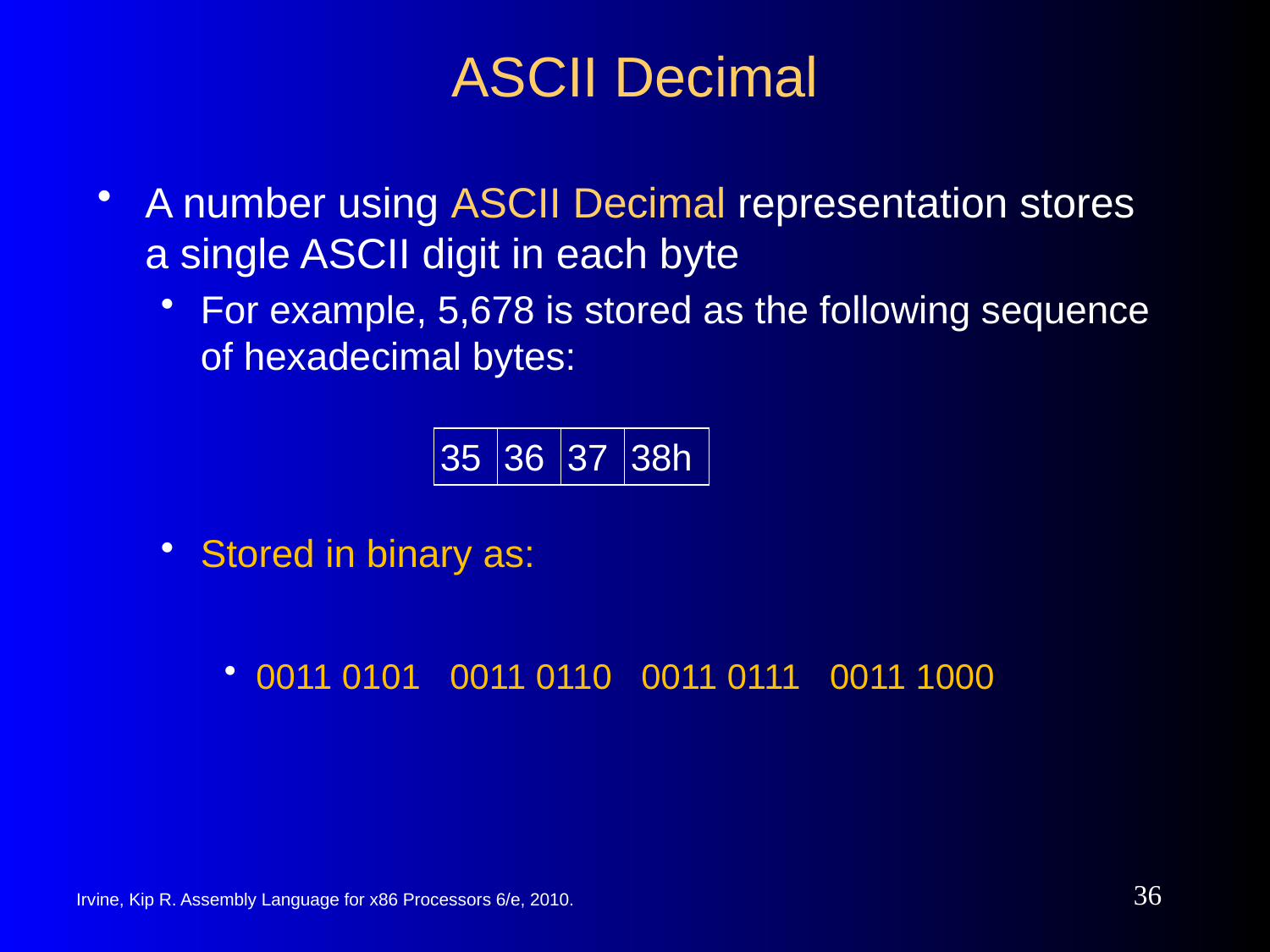

# ASCII Decimal
A number using ASCII Decimal representation stores a single ASCII digit in each byte
For example, 5,678 is stored as the following sequence of hexadecimal bytes:

Stored in binary as:

0011 0101   0011 0110   0011 0111   0011 1000

35
36
37
38h
36
Irvine, Kip R. Assembly Language for x86 Processors 6/e, 2010.